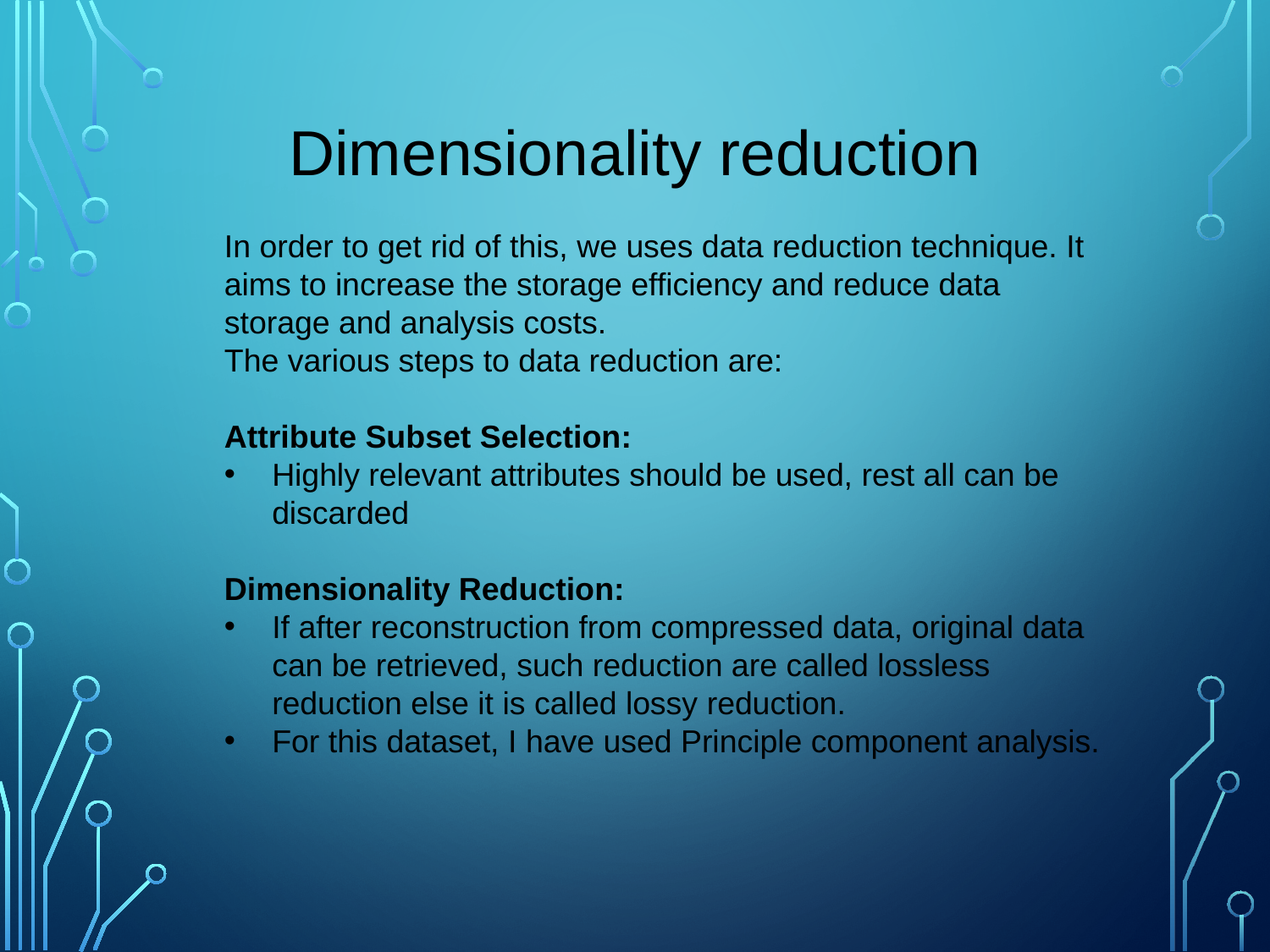

Dimensionality reduction
In order to get rid of this, we uses data reduction technique. It aims to increase the storage efficiency and reduce data storage and analysis costs.
The various steps to data reduction are:

Attribute Subset Selection:
Highly relevant attributes should be used, rest all can be discarded

Dimensionality Reduction:
If after reconstruction from compressed data, original data can be retrieved, such reduction are called lossless reduction else it is called lossy reduction.
For this dataset, I have used Principle component analysis.